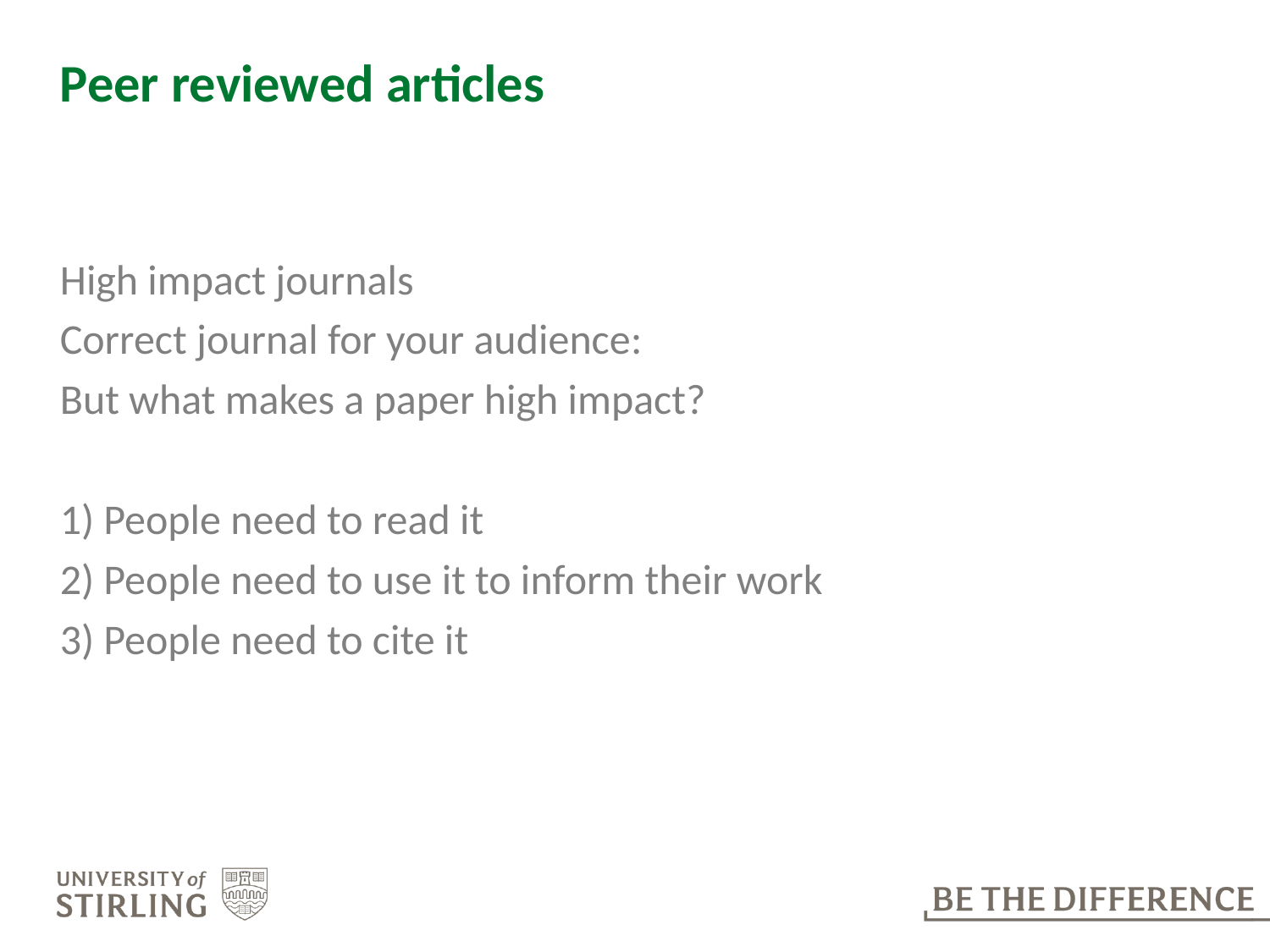

# Peer reviewed articles
High impact journals
Correct journal for your audience:
But what makes a paper high impact?

1) People need to read it
2) People need to use it to inform their work
3) People need to cite it